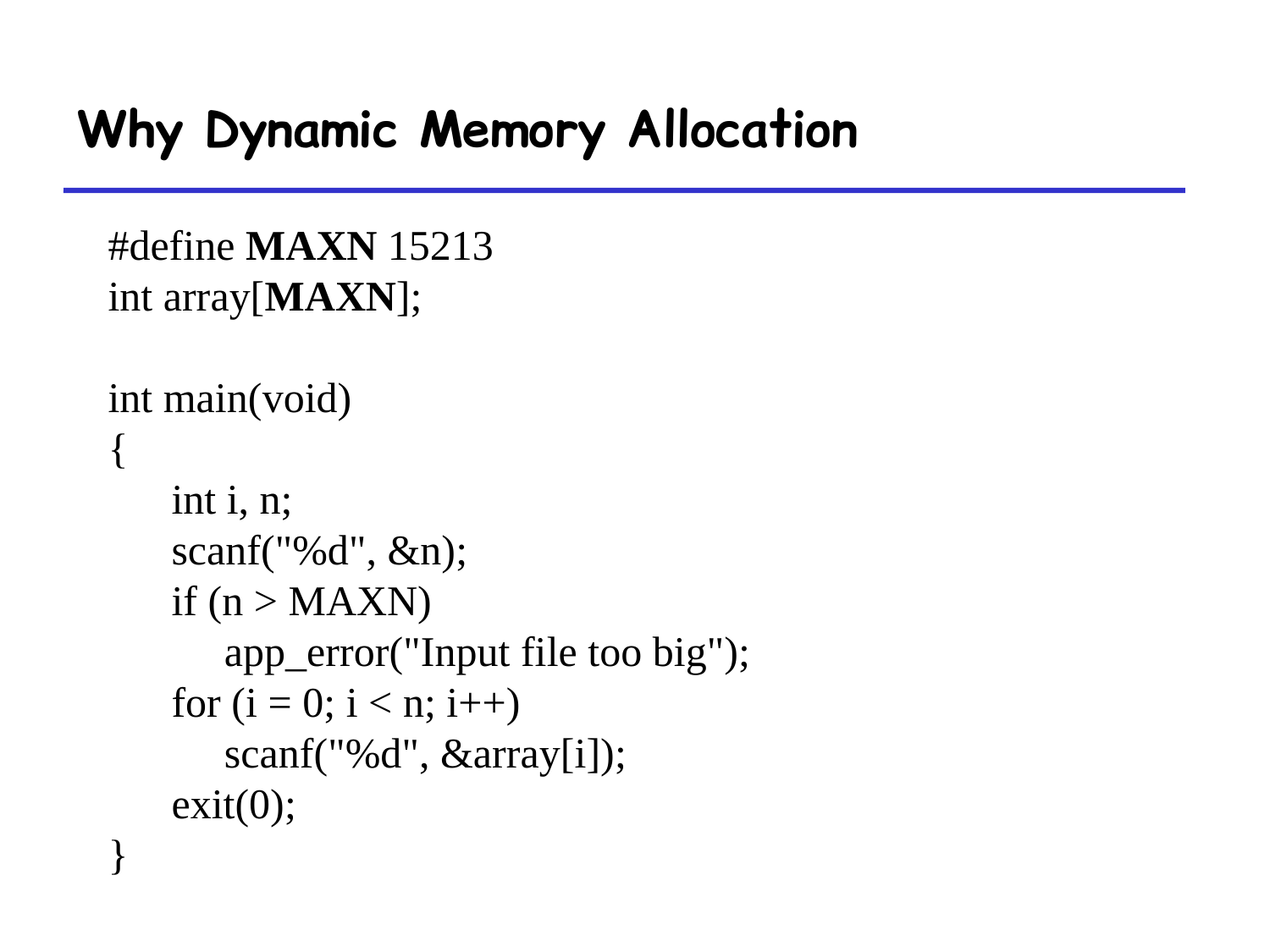

# Why Dynamic Memory Allocation
#define MAXN 15213
int array[MAXN];

int main(void)
{
      int i, n;
      scanf("%d", &n);
      if (n > MAXN)
           app_error("Input file too big");
      for (i = 0; i < n; i++)
           scanf("%d", &array[i]);
      exit(0);
}
37